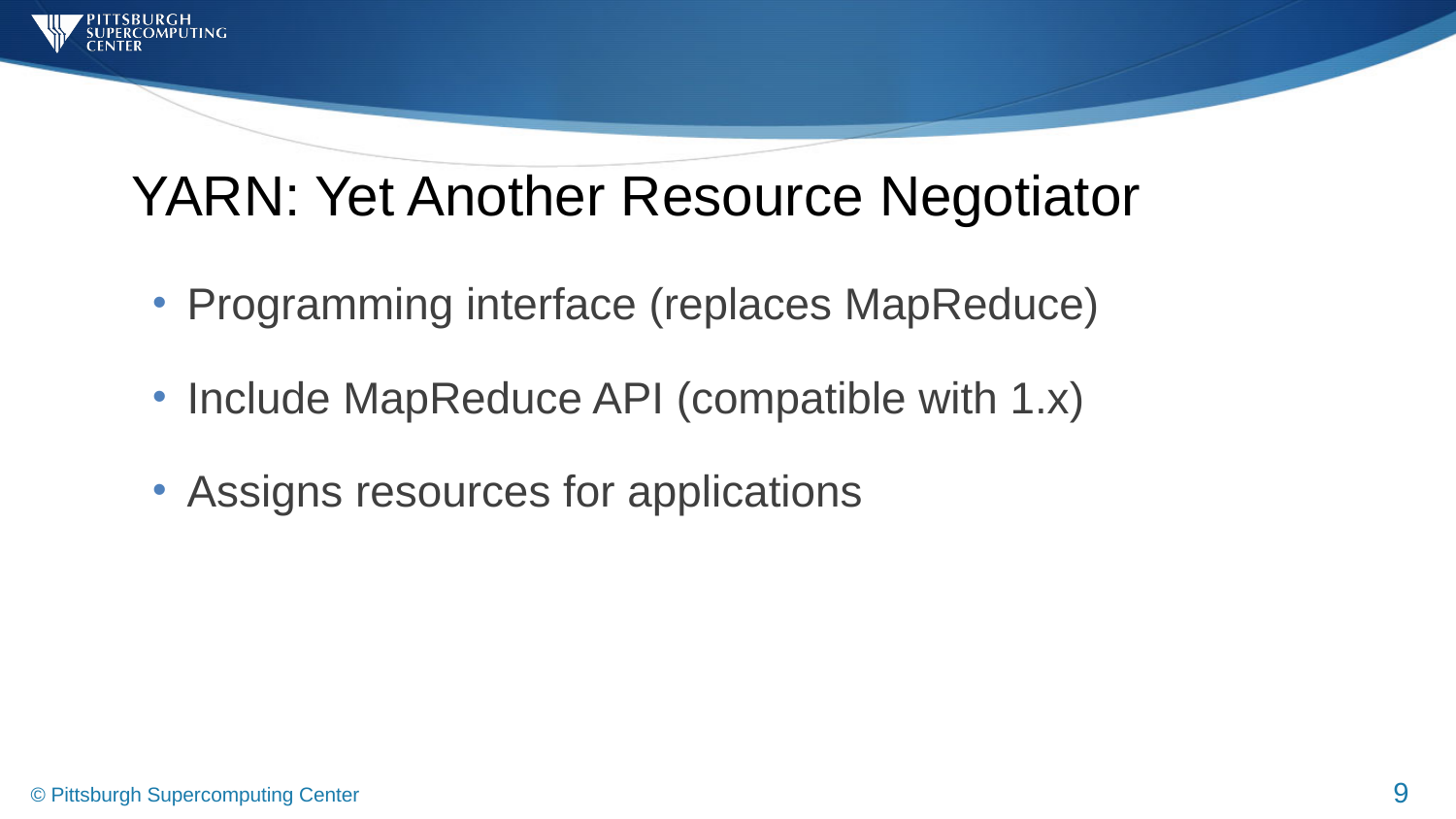

# YARN: Yet Another Resource Negotiator
Programming interface (replaces MapReduce)
Include MapReduce API (compatible with 1.x)
Assigns resources for applications